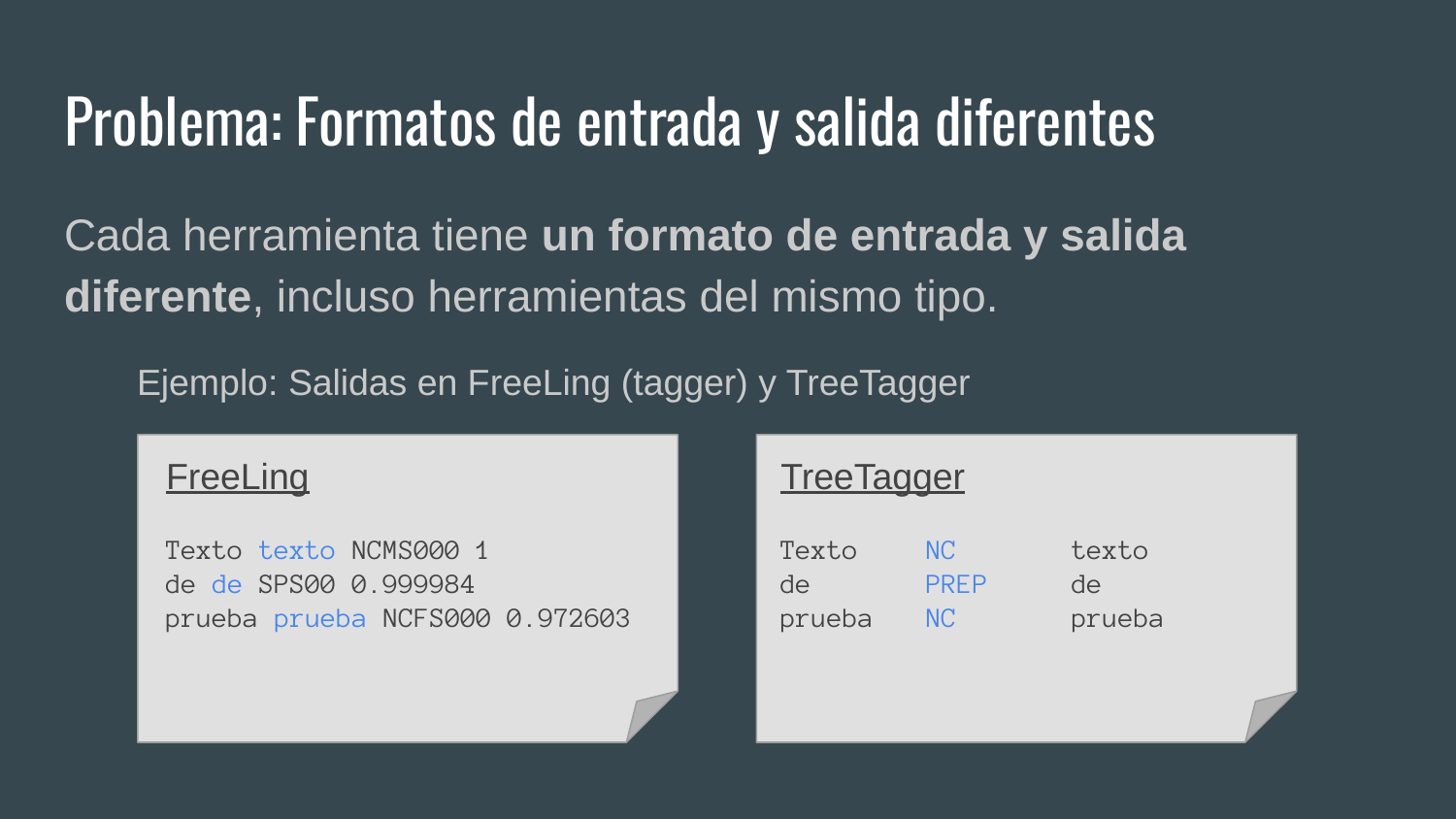

# Problema: Formatos de entrada y salida diferentes
Cada herramienta tiene un formato de entrada y salida diferente, incluso herramientas del mismo tipo.
Ejemplo: Salidas en FreeLing (tagger) y TreeTagger

FreeLing

Texto ﻿texto NCMS000 1
de de SPS00 0.999984
prueba prueba NCFS000 0.972603

TreeTagger

Texto	NC	texto
de	PREP	de
prueba	NC	prueba